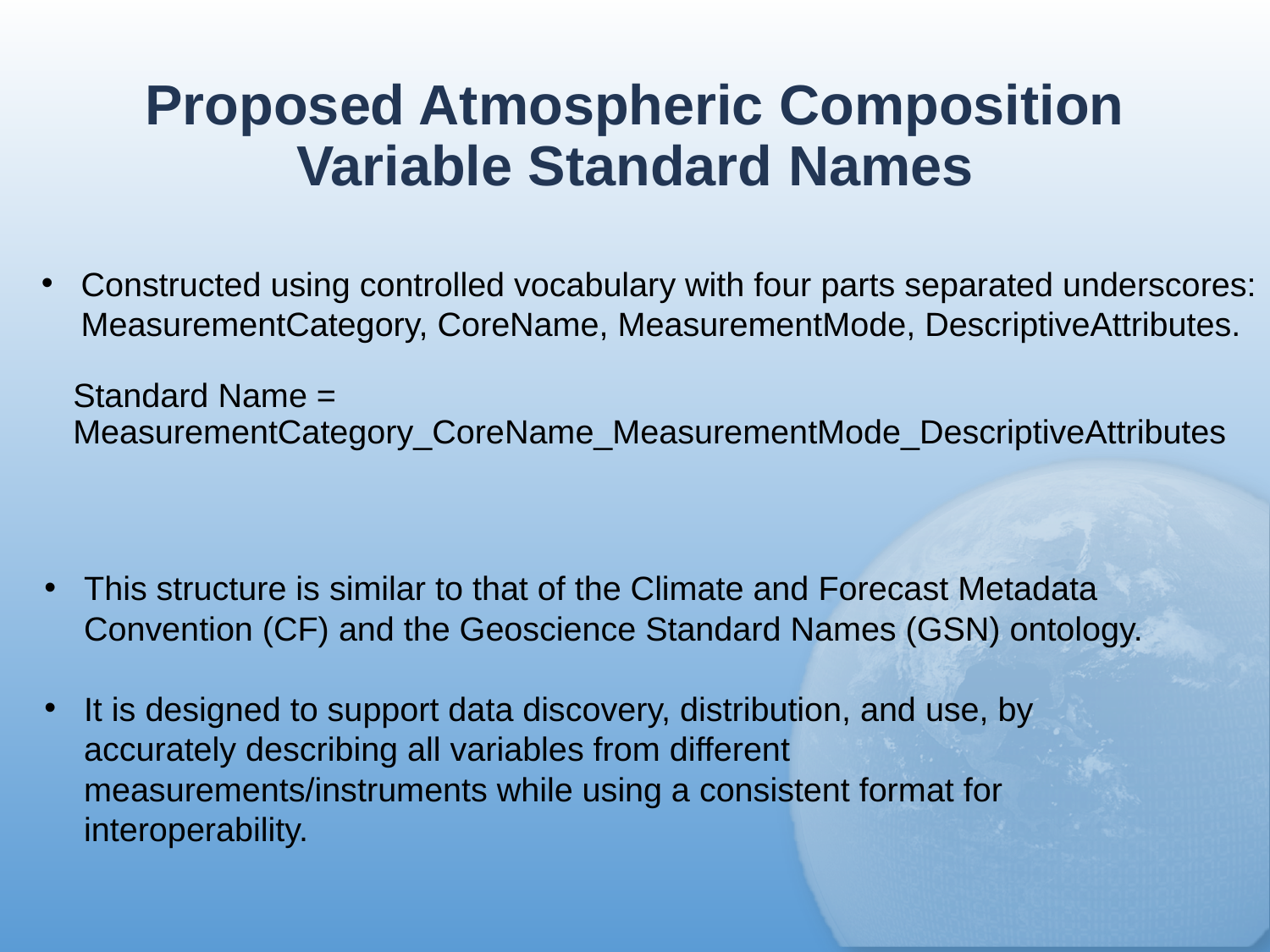

# Proposed Atmospheric Composition Variable Standard Names
Constructed using controlled vocabulary with four parts separated underscores: MeasurementCategory, CoreName, MeasurementMode, DescriptiveAttributes.
	Standard Name = MeasurementCategory_CoreName_MeasurementMode_DescriptiveAttributes
This structure is similar to that of the Climate and Forecast Metadata Convention (CF) and the Geoscience Standard Names (GSN) ontology.

It is designed to support data discovery, distribution, and use, by accurately describing all variables from different measurements/instruments while using a consistent format for interoperability.